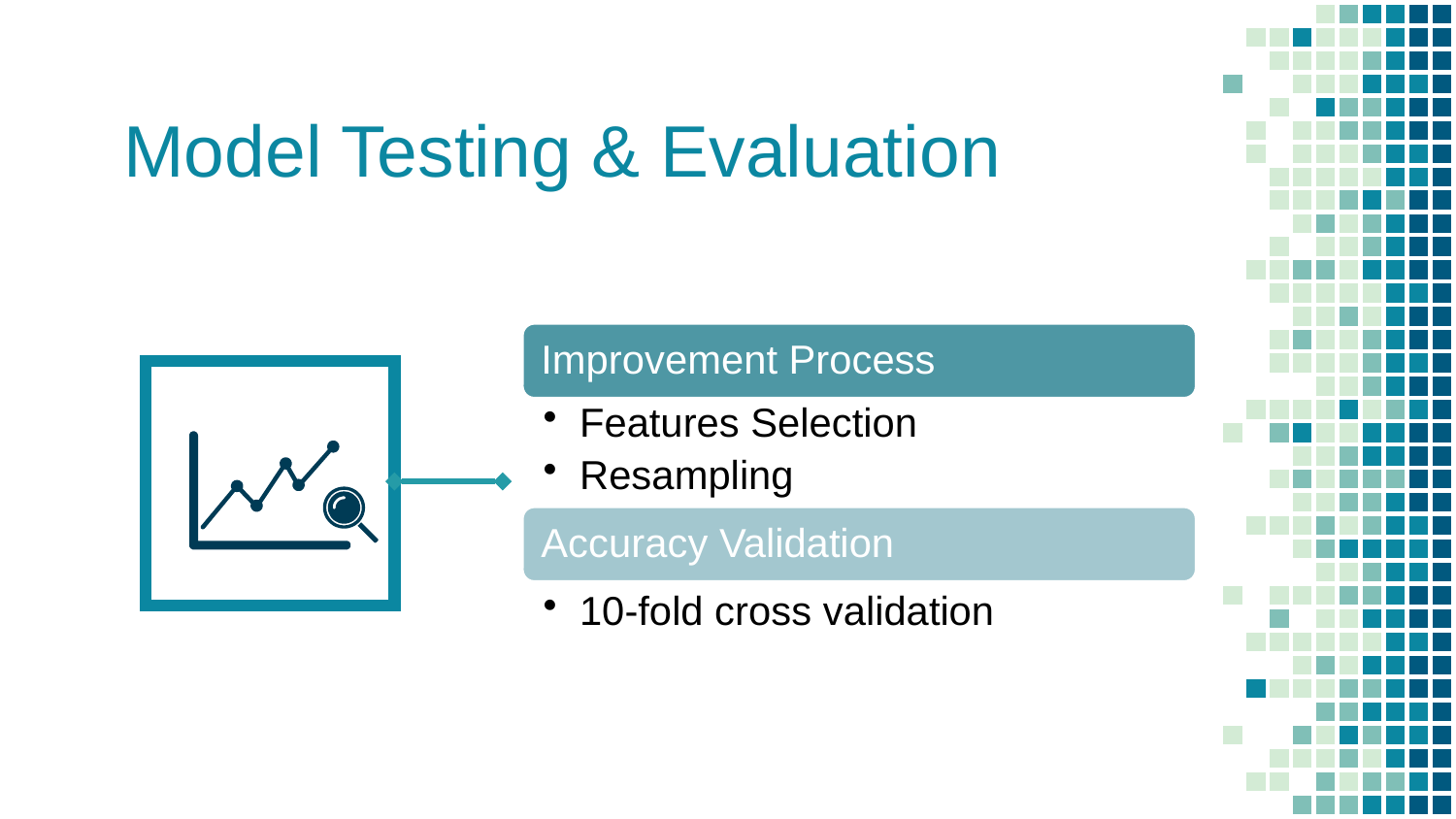

# Model Testing & Evaluation
Improvement Process
Features Selection
Resampling
Accuracy Validation
10-fold cross validation